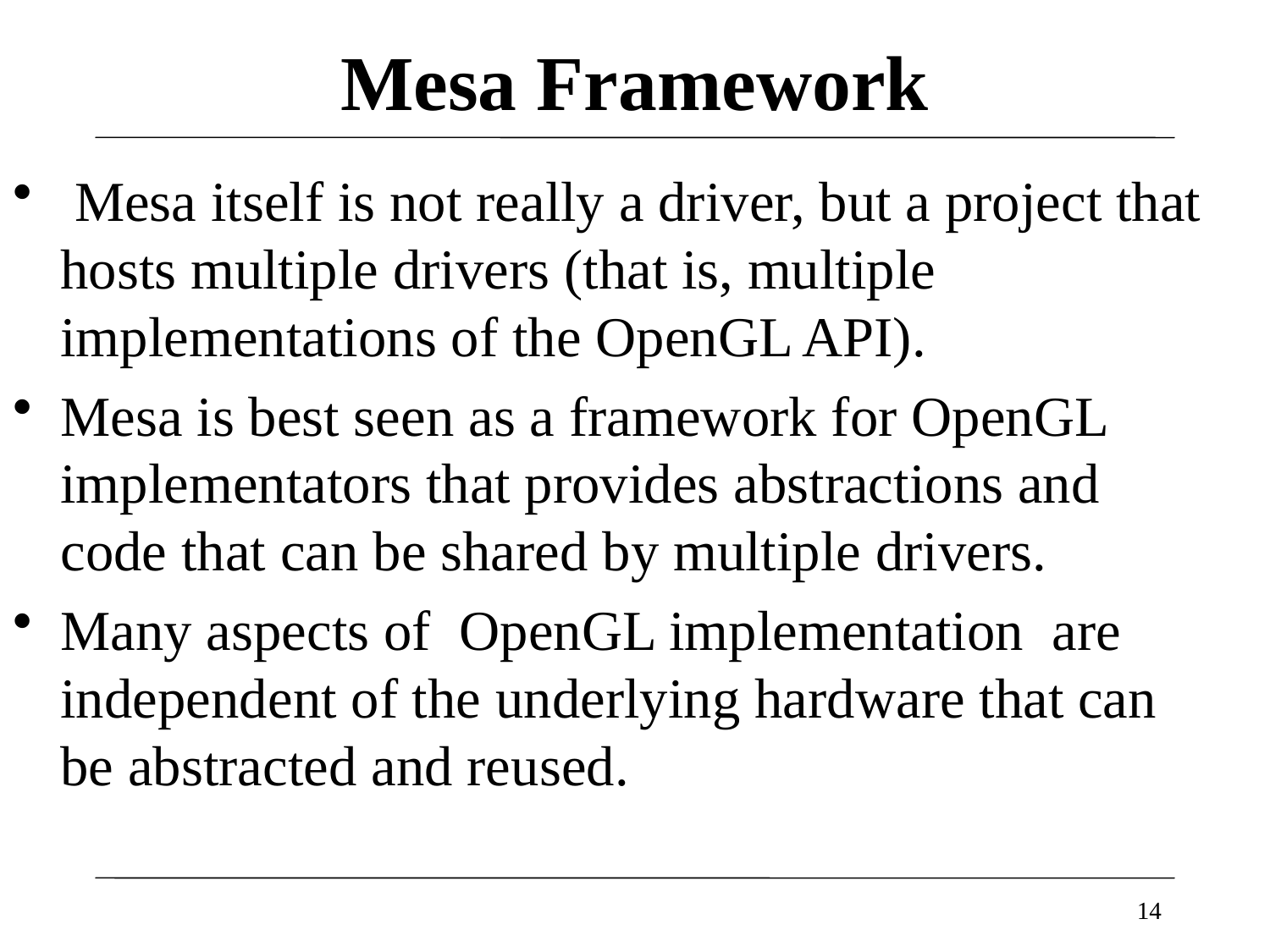

# Mesa Framework
 Mesa itself is not really a driver, but a project that hosts multiple drivers (that is, multiple implementations of the OpenGL API).
Mesa is best seen as a framework for OpenGL implementators that provides abstractions and code that can be shared by multiple drivers.
Many aspects of  OpenGL implementation  are independent of the underlying hardware that can be abstracted and reused.
14